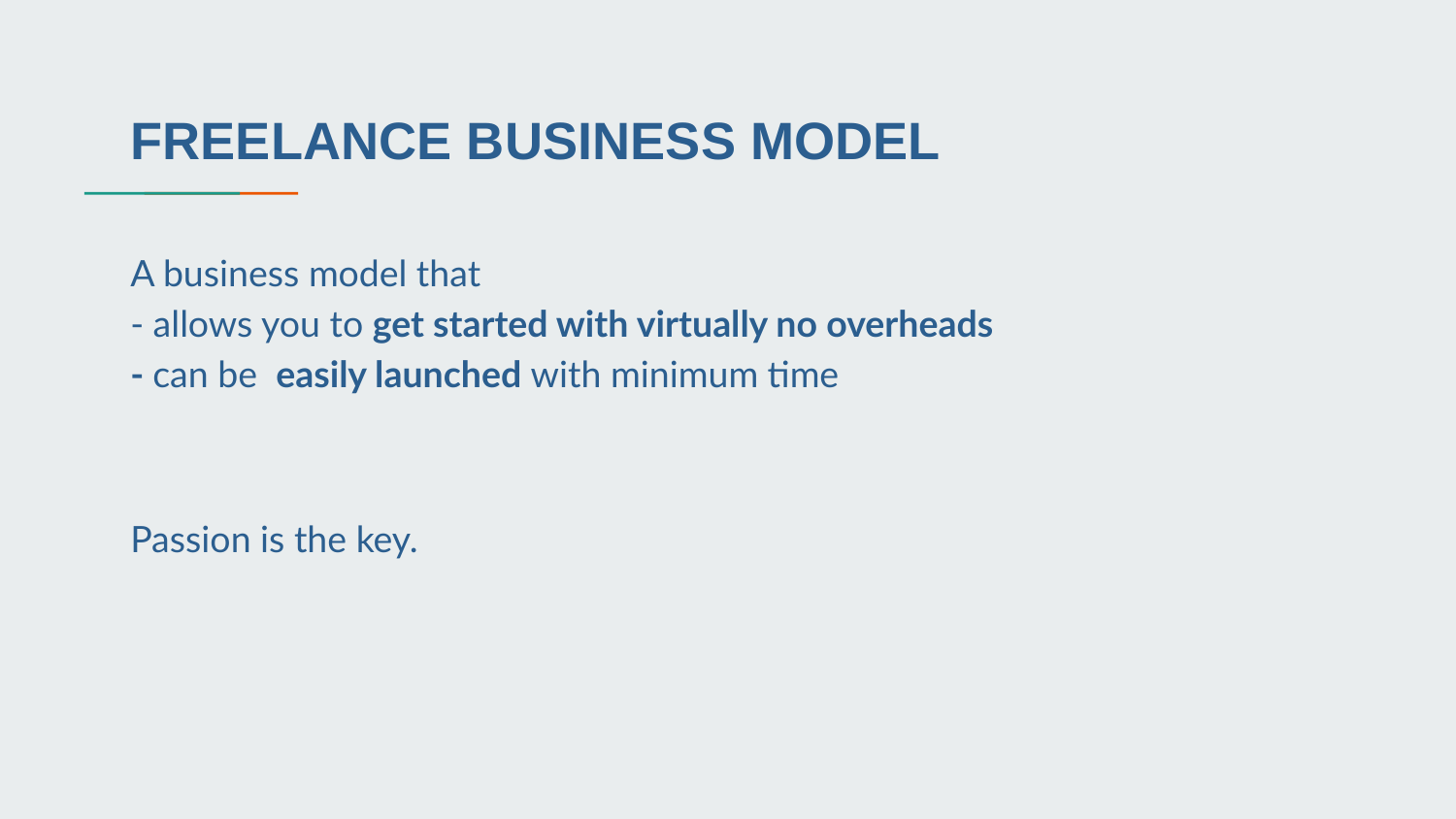

# FREELANCE BUSINESS MODEL
A business model that
- allows you to get started with virtually no overheads
- can be  easily launched with minimum time

Passion is the key.